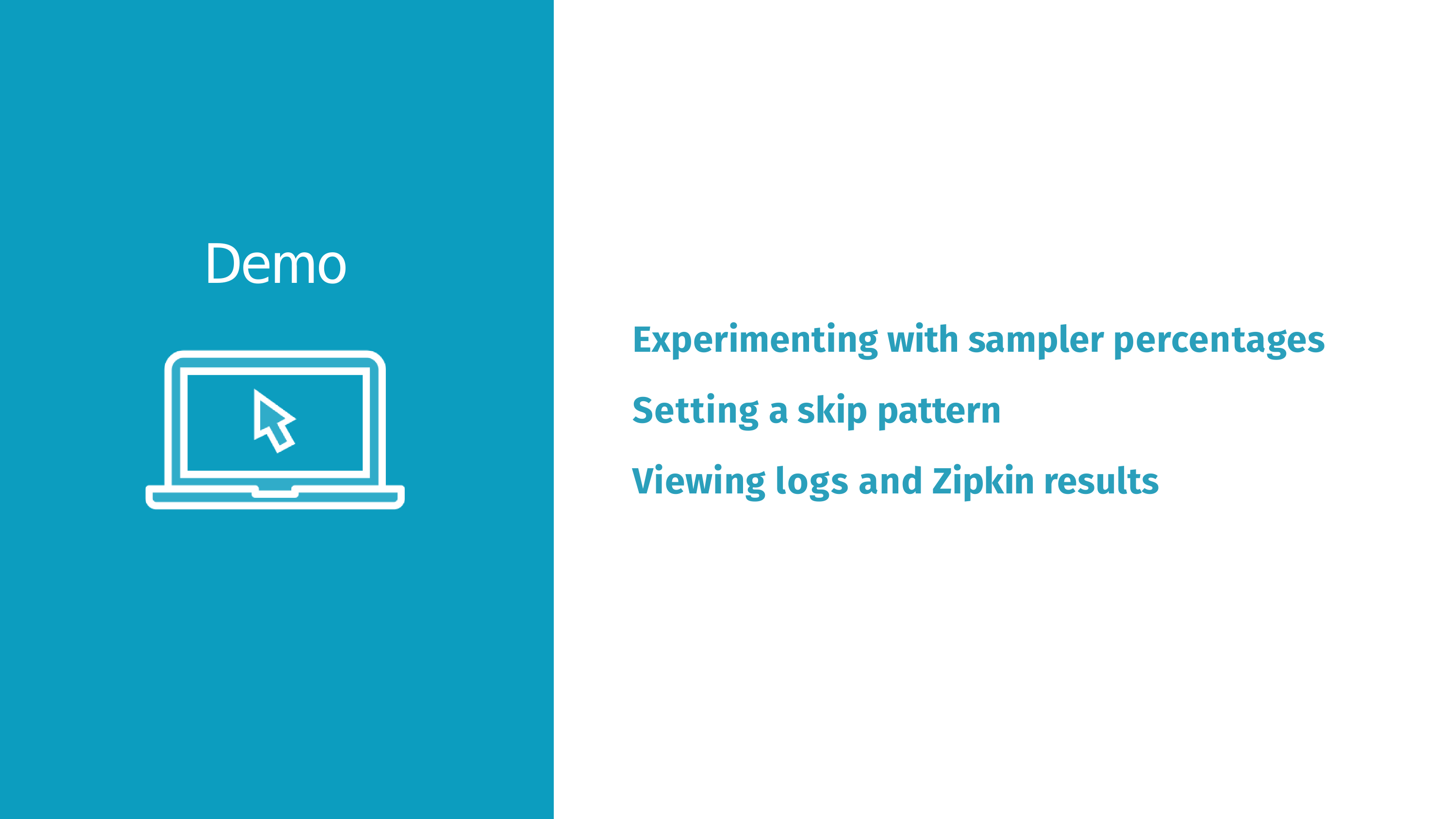

Demo
Experimenting with sampler percentages
Setting a skip pattern
Viewing logs and Zipkin results
17